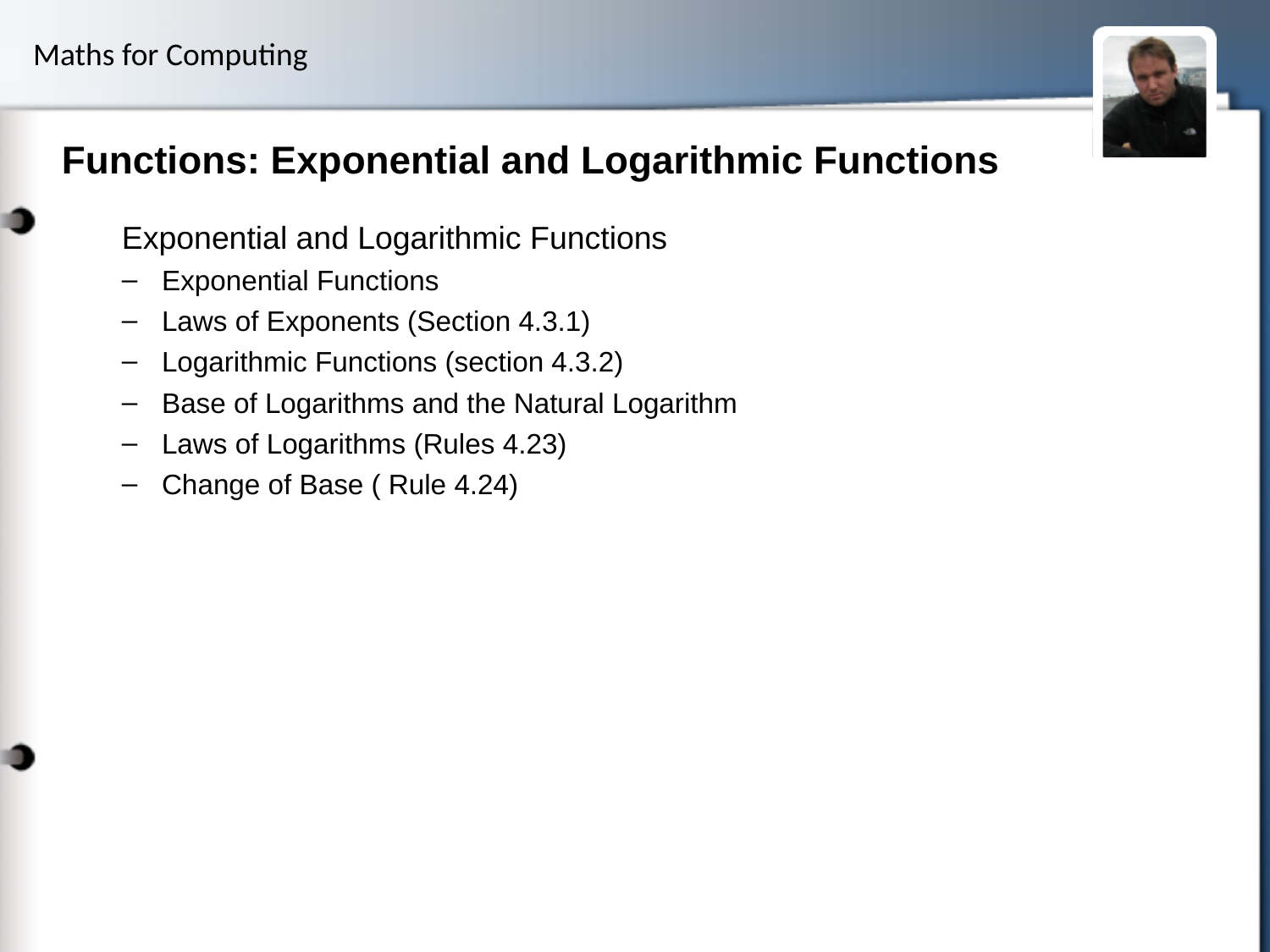

# Functions: Exponential and Logarithmic Functions
Exponential and Logarithmic Functions
Exponential Functions
Laws of Exponents (Section 4.3.1)
Logarithmic Functions (section 4.3.2)
Base of Logarithms and the Natural Logarithm
Laws of Logarithms (Rules 4.23)
Change of Base ( Rule 4.24)